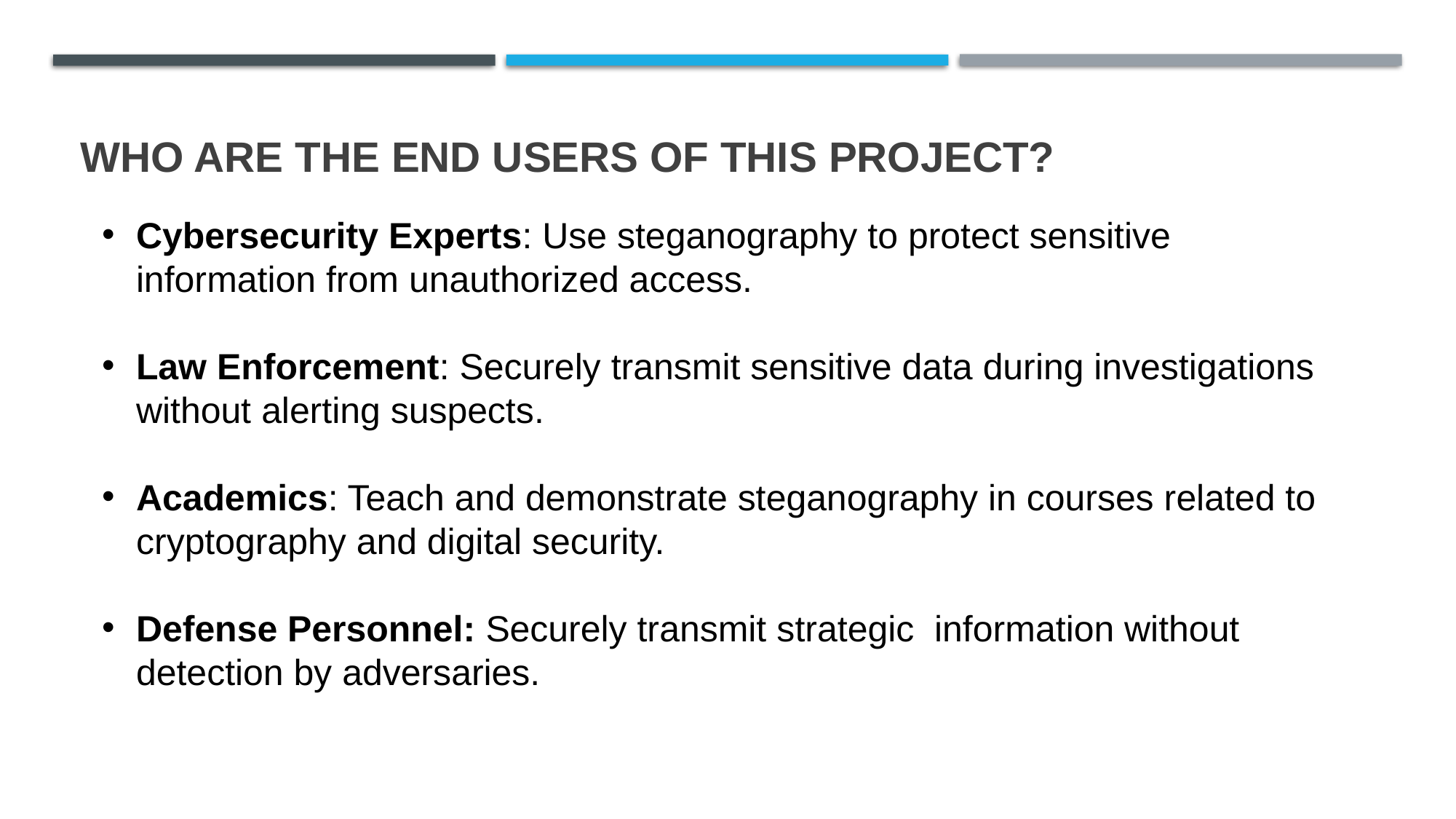

# WHO ARE THE END USERS of this project?
Cybersecurity Experts: Use steganography to protect sensitive information from unauthorized access.

Law Enforcement: Securely transmit sensitive data during investigations without alerting suspects.

Academics: Teach and demonstrate steganography in courses related to cryptography and digital security.

Defense Personnel: Securely transmit strategic  information without detection by adversaries.